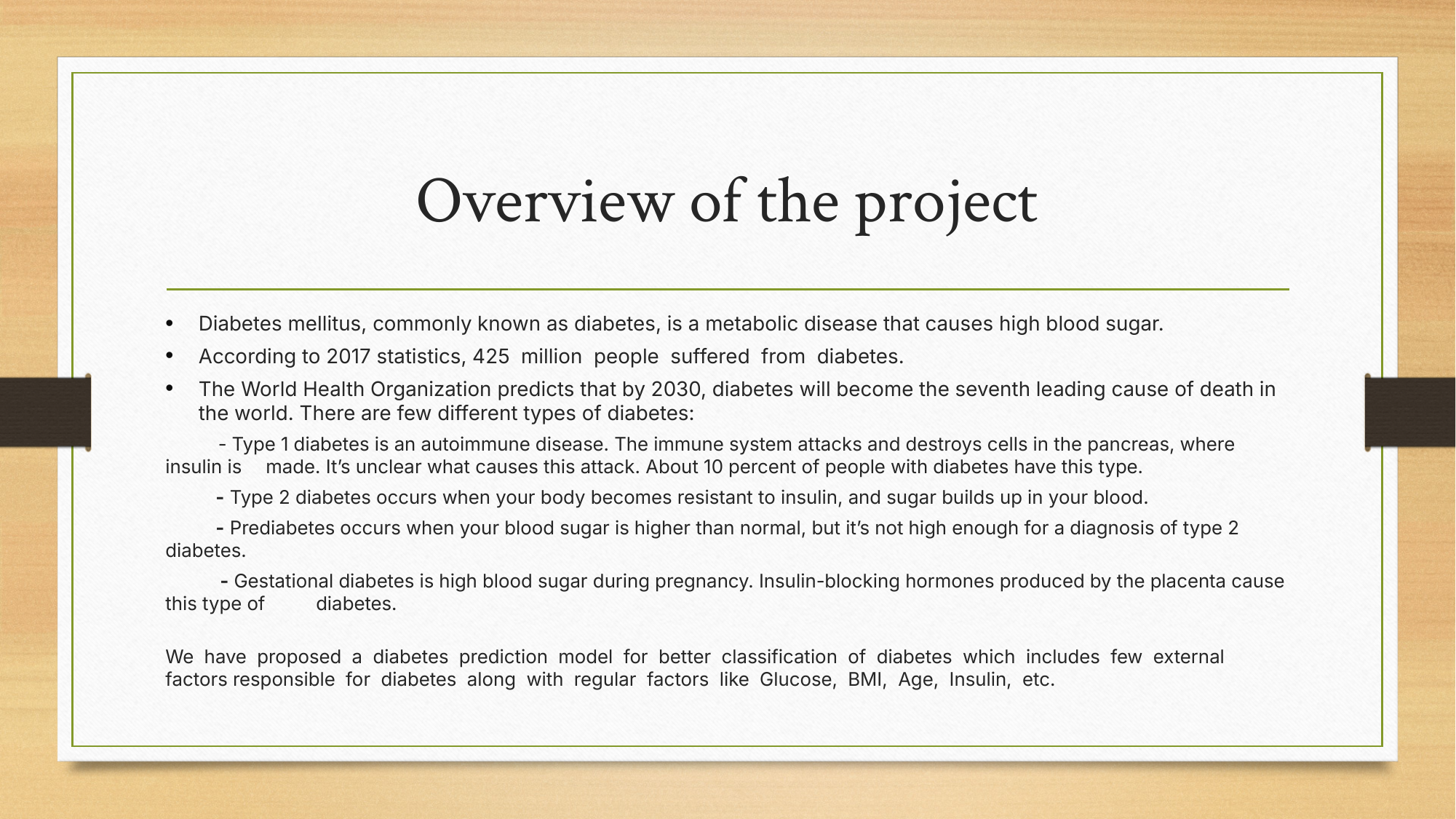

# Overview of the project
Diabetes mellitus, commonly known as diabetes, is a metabolic disease that causes high blood sugar.
According to 2017 statistics, 425  million  people  suffered  from  diabetes.
The World Health Organization predicts that by 2030, diabetes will become the seventh leading cause of death in the world. There are few different types of diabetes:
             	 - Type 1 diabetes is an autoimmune disease. The immune system attacks and destroys cells in the pancreas, where insulin is 	made. It’s unclear what causes this attack. About 10 percent of people with diabetes have this type.
	- Type 2 diabetes occurs when your body becomes resistant to insulin, and sugar builds up in your blood.
	- Prediabetes occurs when your blood sugar is higher than normal, but it’s not high enough for a diagnosis of type 2 diabetes.
	 - Gestational diabetes is high blood sugar during pregnancy. Insulin-blocking hormones produced by the placenta cause this type of 	diabetes.
We  have  proposed  a  diabetes  prediction  model  for  better  classification  of  diabetes  which  includes  few  external  factors responsible  for  diabetes  along  with  regular  factors  like  Glucose,  BMI,  Age,  Insulin,  etc.